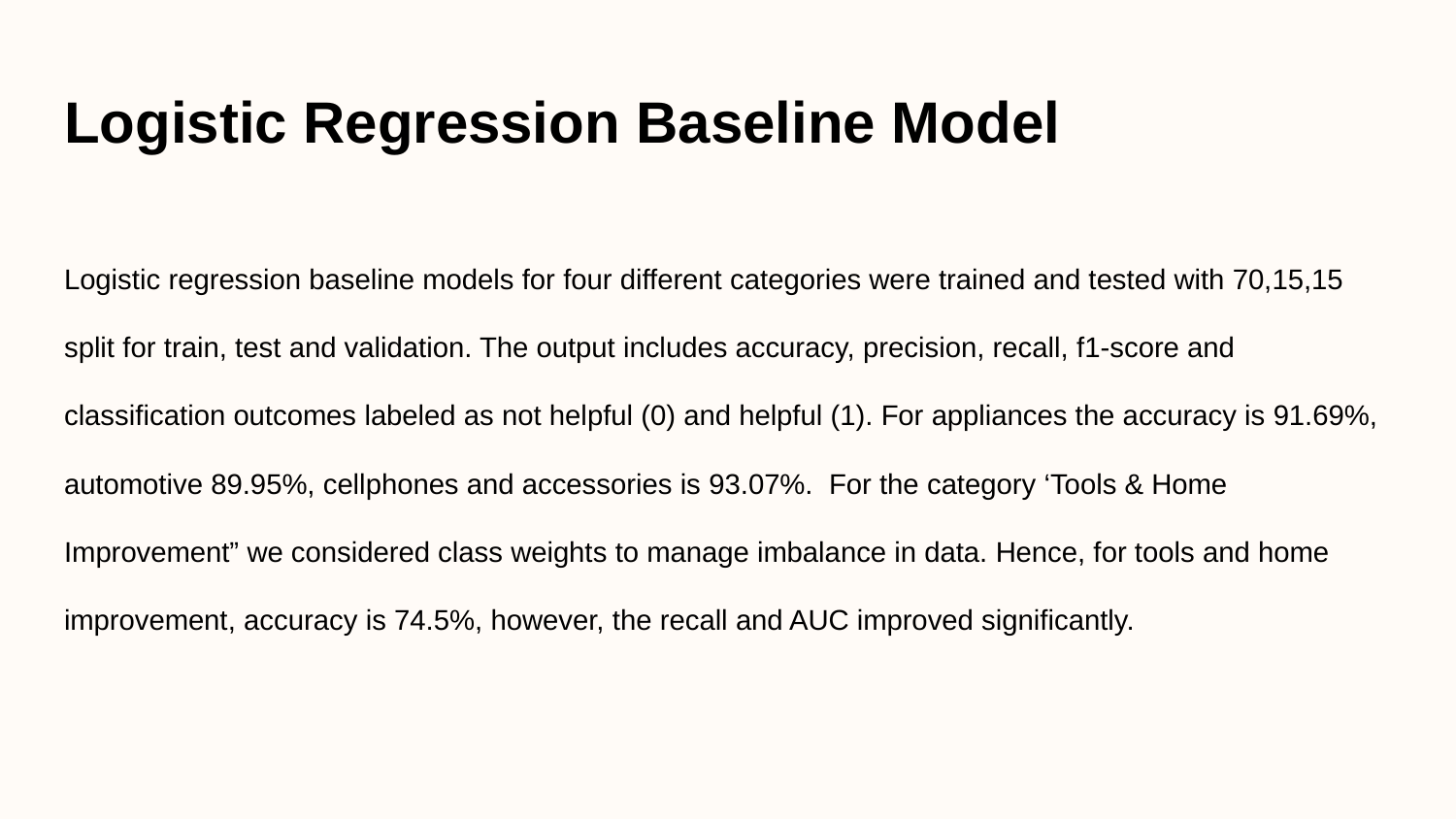

# Logistic Regression Baseline Model
Logistic regression baseline models for four different categories were trained and tested with 70,15,15 split for train, test and validation. The output includes accuracy, precision, recall, f1-score and classification outcomes labeled as not helpful (0) and helpful (1). For appliances the accuracy is 91.69%, automotive 89.95%, cellphones and accessories is 93.07%.  For the category ‘Tools & Home Improvement” we considered class weights to manage imbalance in data. Hence, for tools and home improvement, accuracy is 74.5%, however, the recall and AUC improved significantly.